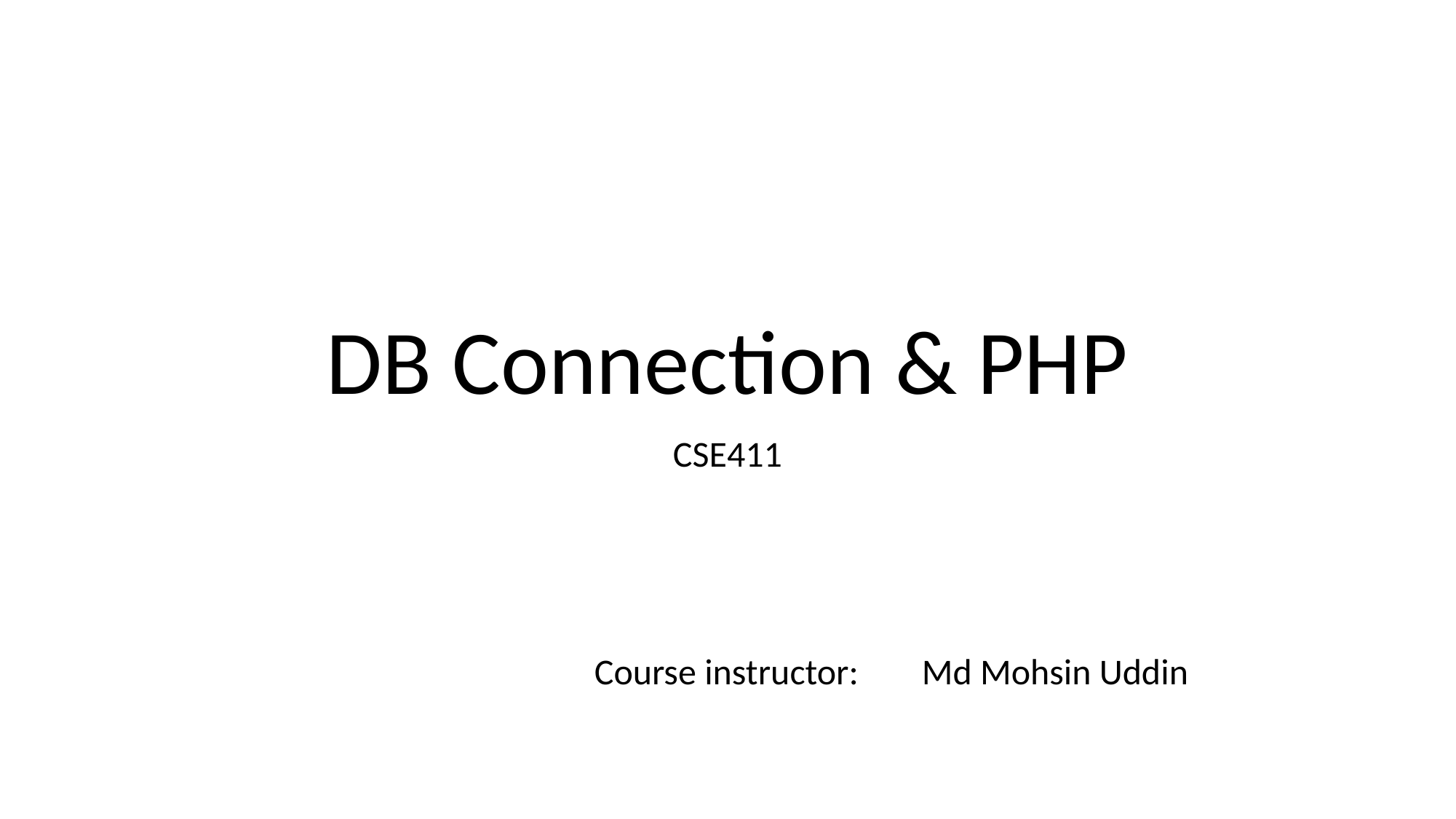

# DB Connection & PHP
CSE411

			Course instructor:	Md Mohsin Uddin